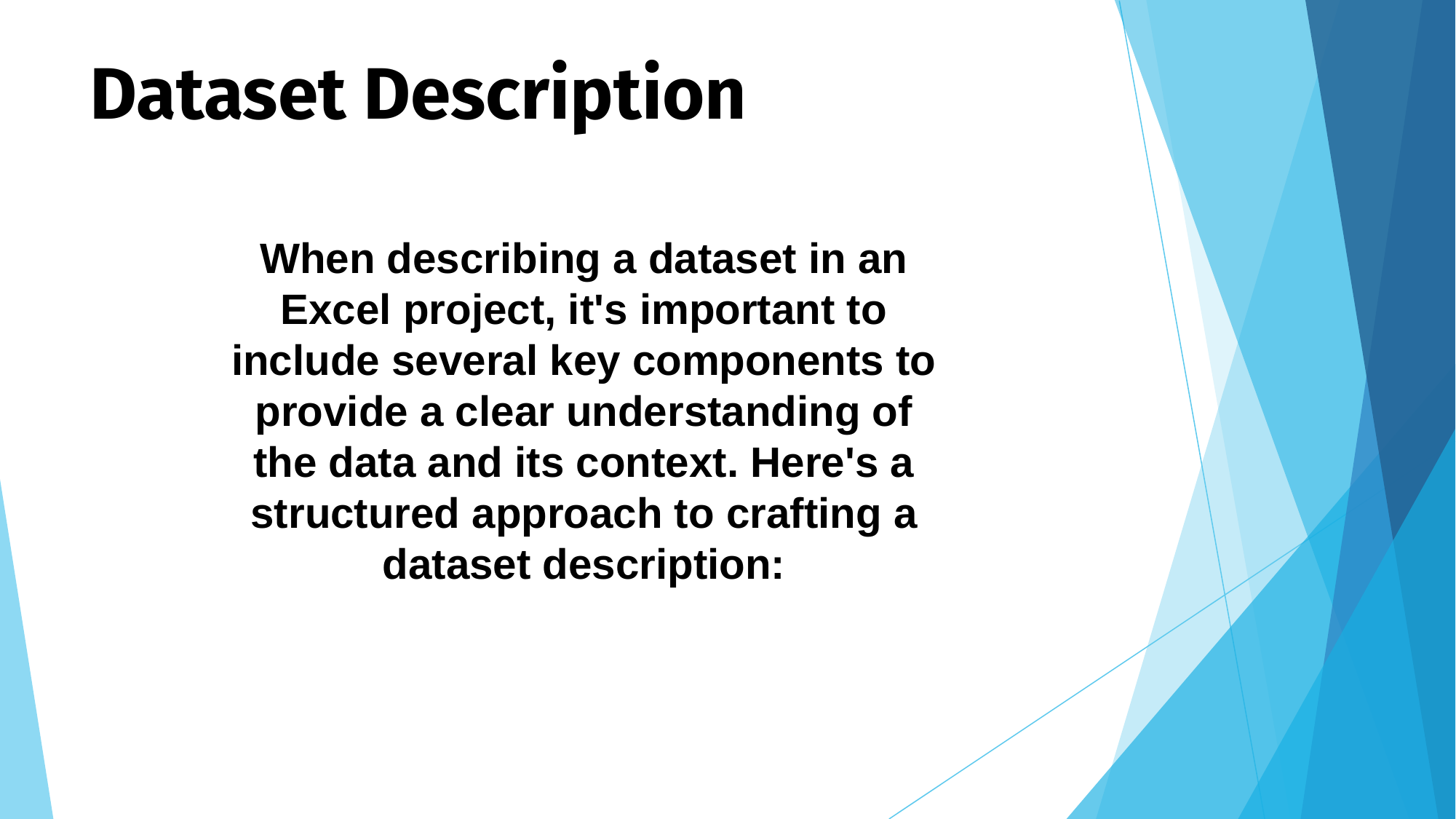

# Dataset Description
When describing a dataset in an Excel project, it's important to include several key components to provide a clear understanding of the data and its context. Here's a structured approach to crafting a dataset description: